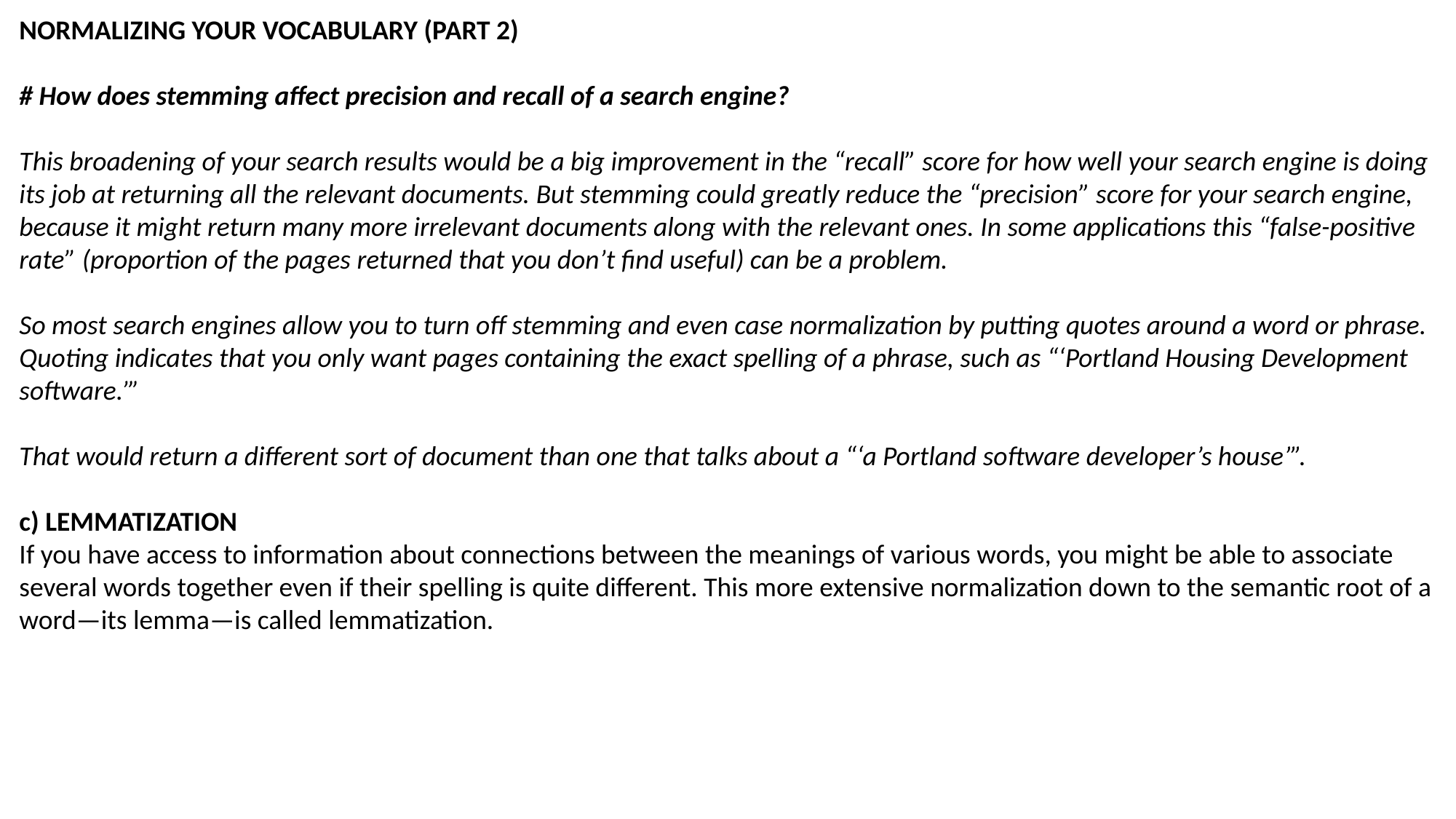

NORMALIZING YOUR VOCABULARY (PART 2)

# How does stemming affect precision and recall of a search engine?

This broadening of your search results would be a big improvement in the “recall” score for how well your search engine is doing its job at returning all the relevant documents. But stemming could greatly reduce the “precision” score for your search engine, because it might return many more irrelevant documents along with the relevant ones. In some applications this “false-positive rate” (proportion of the pages returned that you don’t find useful) can be a problem.

So most search engines allow you to turn off stemming and even case normalization by putting quotes around a word or phrase. Quoting indicates that you only want pages containing the exact spelling of a phrase, such as “‘Portland Housing Development software.’”

That would return a different sort of document than one that talks about a “‘a Portland software developer’s house’”.

c) LEMMATIZATION
If you have access to information about connections between the meanings of various words, you might be able to associate several words together even if their spelling is quite different. This more extensive normalization down to the semantic root of a word—its lemma—is called lemmatization.